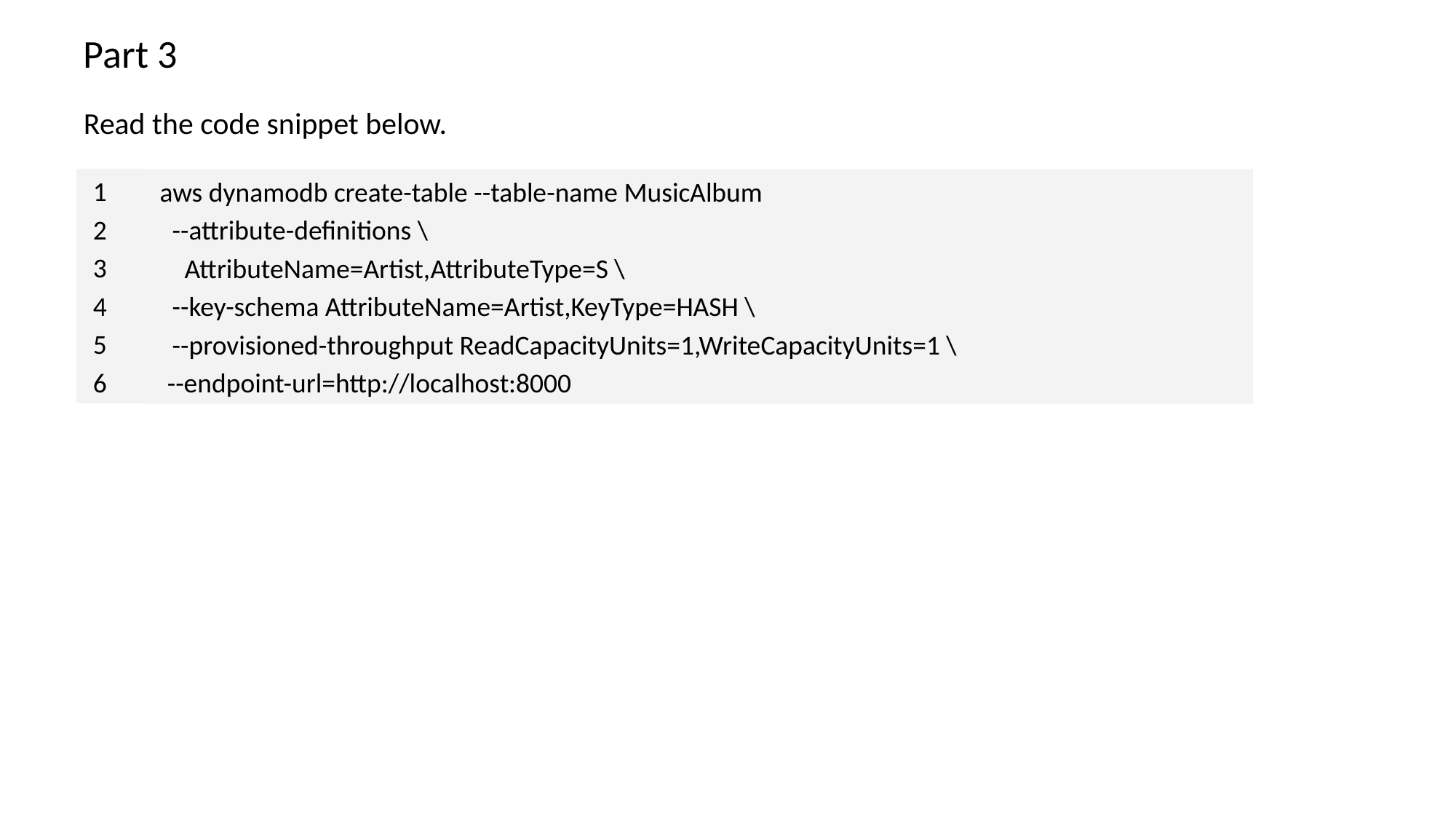

Part 3
Read the code snippet below.
1
2
3
4
5
6
aws dynamodb create-table --table-name MusicAlbum
  --attribute-definitions \
    AttributeName=Artist,AttributeType=S \
  --key-schema AttributeName=Artist,KeyType=HASH \
  --provisioned-throughput ReadCapacityUnits=1,WriteCapacityUnits=1 \
  --endpoint-url=http://localhost:8000